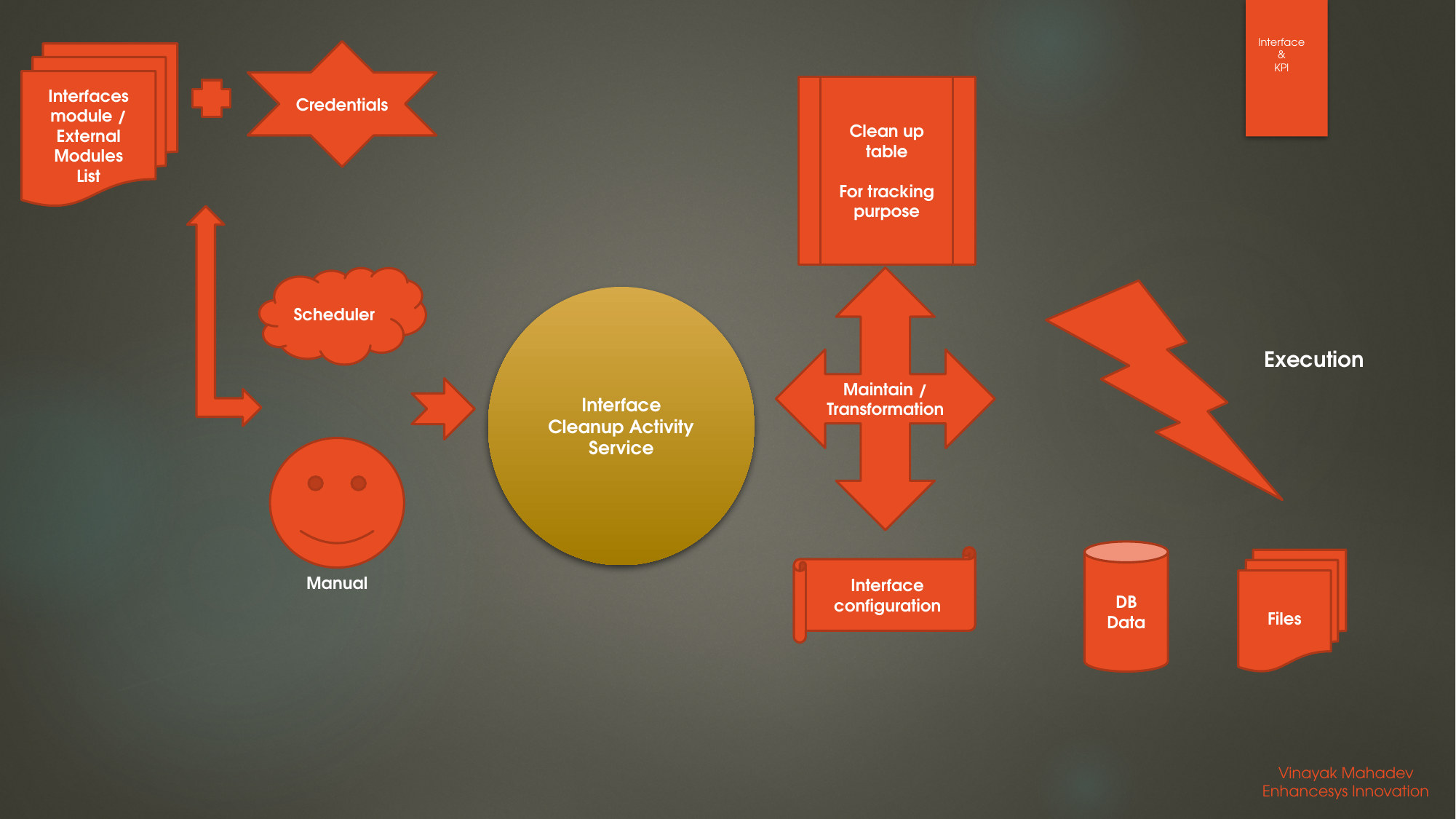

Interface
&
KPI
Credentials
Interfaces module / External Modules
List
Clean up table

For tracking purpose

Maintain / Transformation
Scheduler

Interface
Cleanup Activity
Service
Execution

Manual
DB Data
Interface configuration
Files
Vinayak Mahadev
Enhancesys Innovation